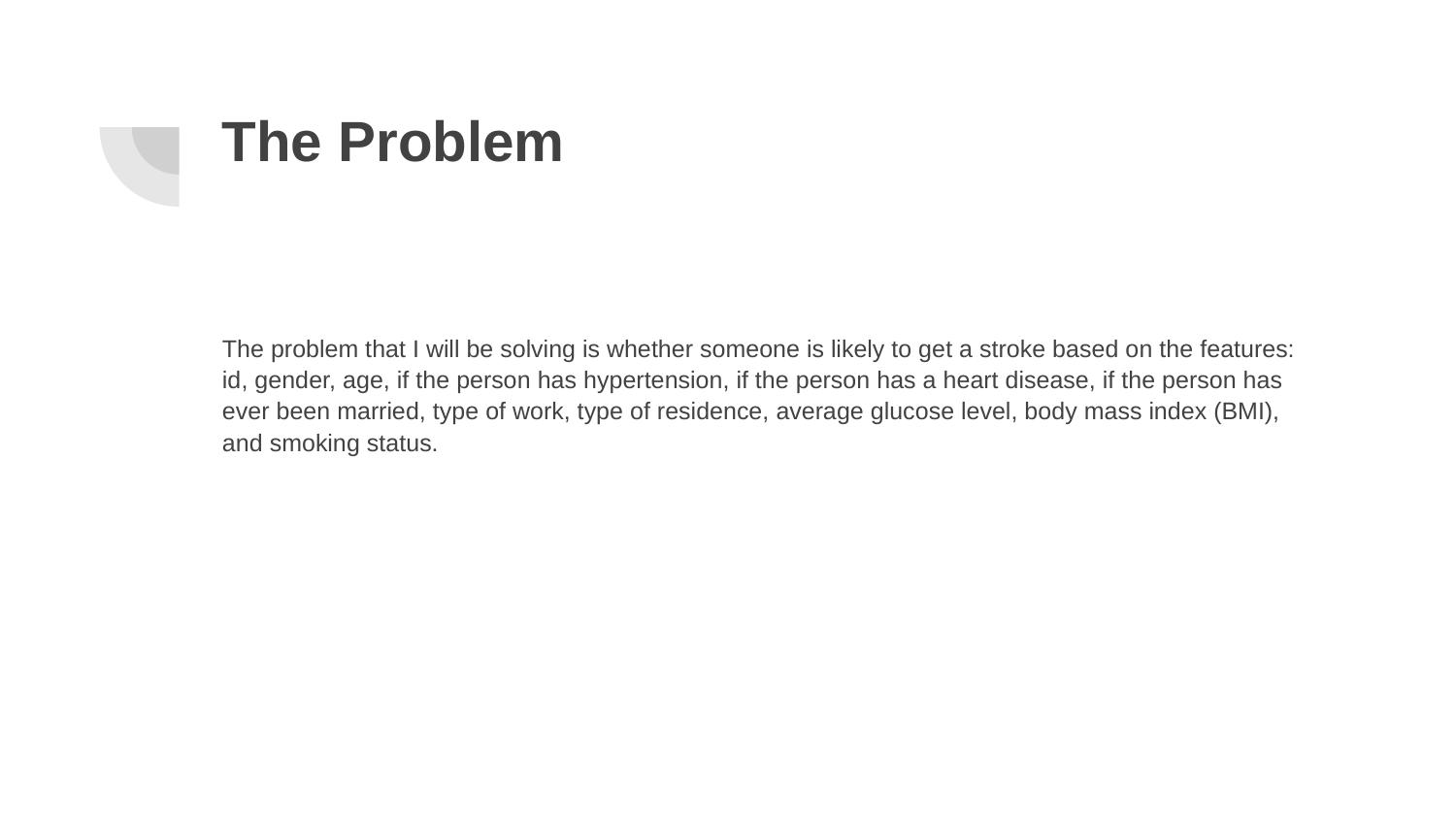

# The Problem
The problem that I will be solving is whether someone is likely to get a stroke based on the features: id, gender, age, if the person has hypertension, if the person has a heart disease, if the person has ever been married, type of work, type of residence, average glucose level, body mass index (BMI), and smoking status.